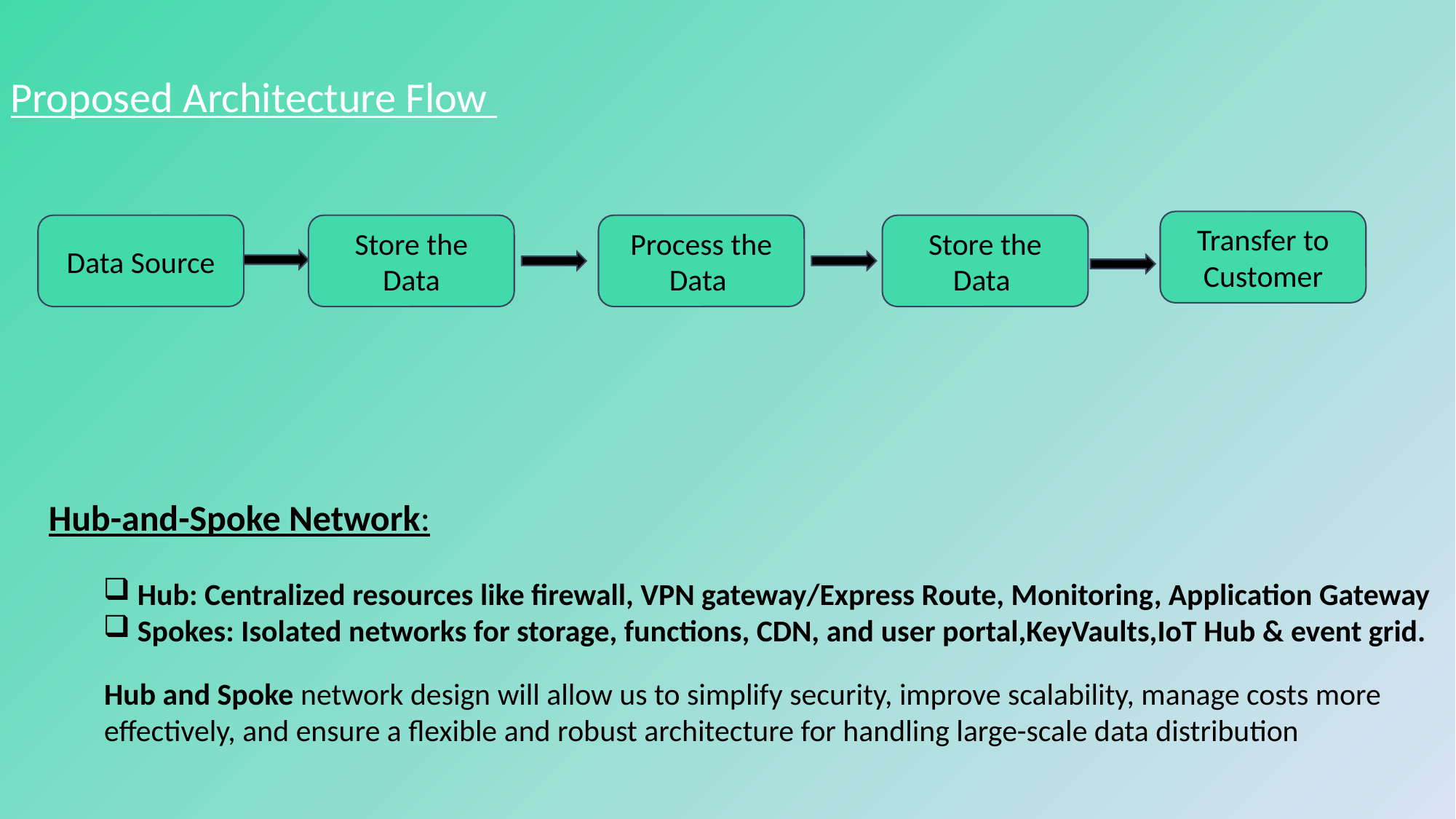

Proposed Architecture Flow
Transfer to Customer
Process the Data
Store the Data
Data Source
Store the Data

Hub-and-Spoke Network:

Hub: Centralized resources like firewall, VPN gateway/Express Route, Monitoring, Application Gateway
Spokes: Isolated networks for storage, functions, CDN, and user portal,KeyVaults,IoT Hub & event grid.
Hub and Spoke network design will allow us to simplify security, improve scalability, manage costs more effectively, and ensure a flexible and robust architecture for handling large-scale data distribution